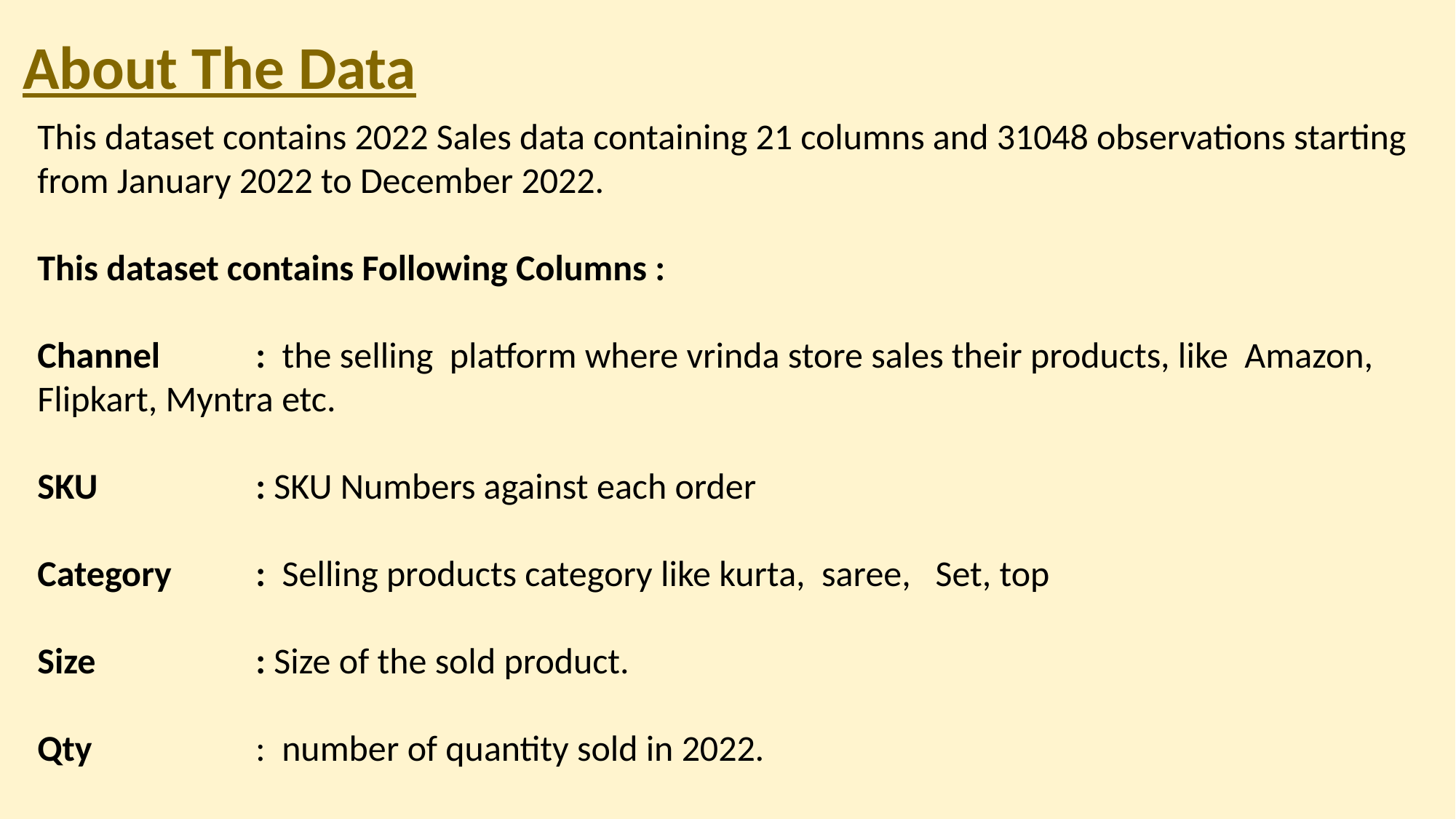

About The Data
This dataset contains 2022 Sales data containing 21 columns and 31048 observations starting from January 2022 to December 2022.

This dataset contains Following Columns :

Channel 	:  the selling  platform where vrinda store sales their products, like  Amazon, Flipkart, Myntra etc.

SKU		: SKU Numbers against each order

Category	:  Selling products category like kurta,  saree,   Set, top

Size		: Size of the sold product.

Qty		:  number of quantity sold in 2022.